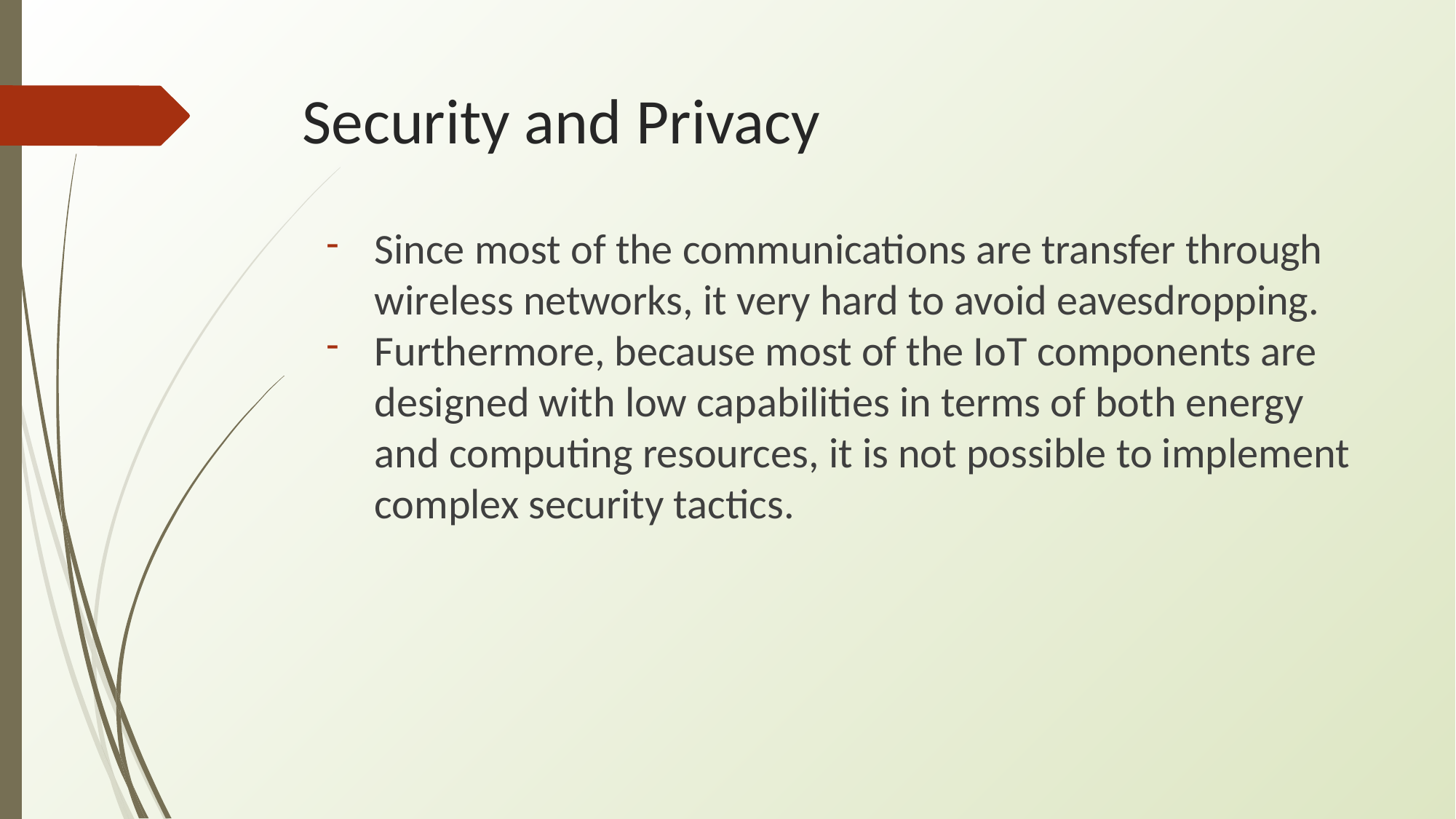

# Security and Privacy
Since most of the communications are transfer through wireless networks, it very hard to avoid eavesdropping.
Furthermore, because most of the IoT components are designed with low capabilities in terms of both energy and computing resources, it is not possible to implement complex security tactics.